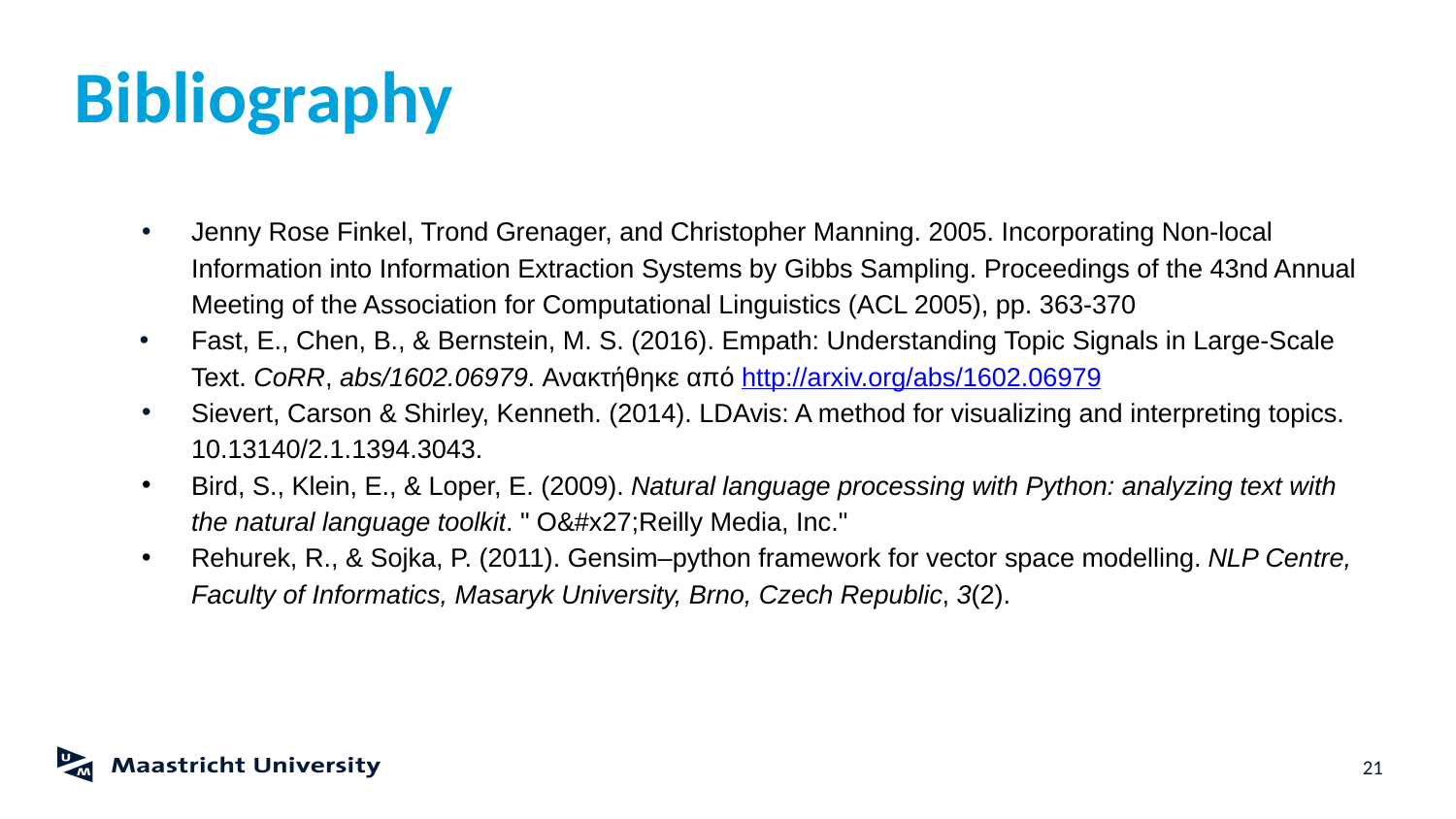

# Bibliography
Jenny Rose Finkel, Trond Grenager, and Christopher Manning. 2005. Incorporating Non-local Information into Information Extraction Systems by Gibbs Sampling. Proceedings of the 43nd Annual Meeting of the Association for Computational Linguistics (ACL 2005), pp. 363-370
Fast, E., Chen, B., & Bernstein, M. S. (2016). Empath: Understanding Topic Signals in Large-Scale Text. CoRR, abs/1602.06979. Ανακτήθηκε από http://arxiv.org/abs/1602.06979
Sievert, Carson & Shirley, Kenneth. (2014). LDAvis: A method for visualizing and interpreting topics. 10.13140/2.1.1394.3043.
Bird, S., Klein, E., & Loper, E. (2009). Natural language processing with Python: analyzing text with the natural language toolkit. " O&#x27;Reilly Media, Inc."
Rehurek, R., & Sojka, P. (2011). Gensim–python framework for vector space modelling. NLP Centre, Faculty of Informatics, Masaryk University, Brno, Czech Republic, 3(2).
21